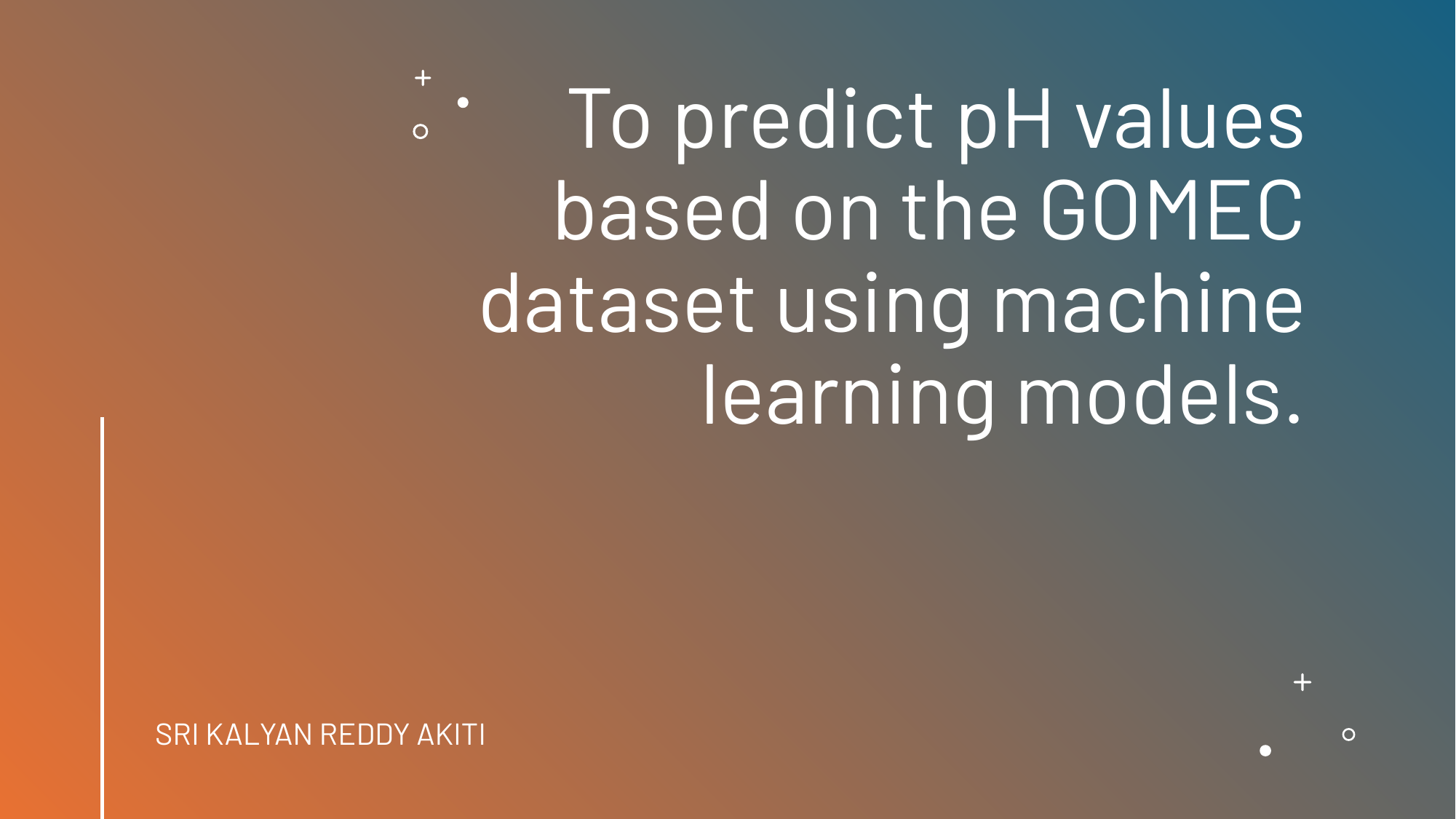

# To predict pH values based on the GOMEC dataset using machine learning models.

SRI KALYAN REDDY AKITI